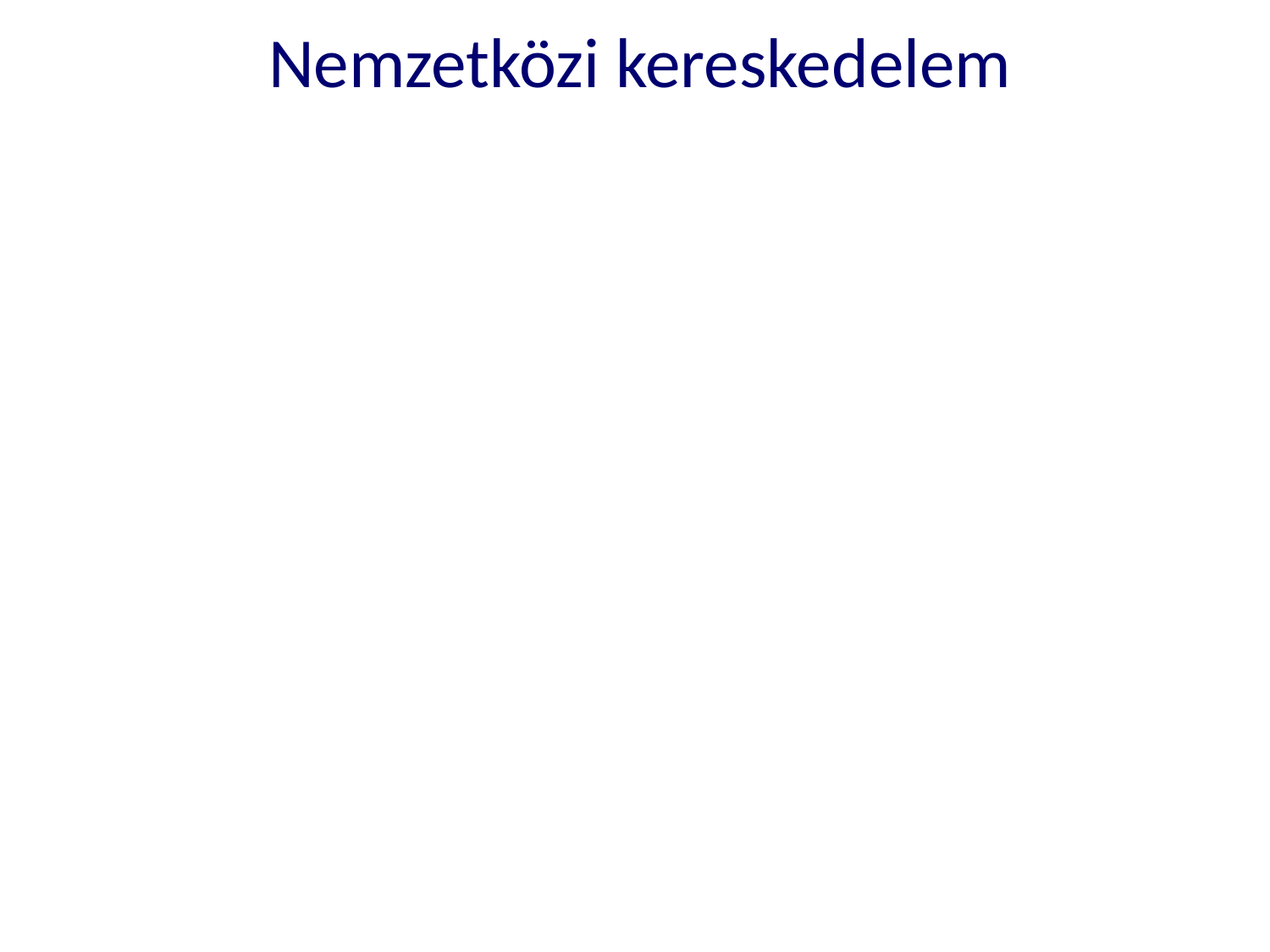

# Nemzetközi kereskedelem
Ha az országnak komparatív előnye van acéltermelésben, akkor a hazai ár kisebb lesz a világpiacinál, és az ország exportálni fog.
Ha nincs komparatív előnye, az ár magasabb a világpiacinál, és importálni fog az ország